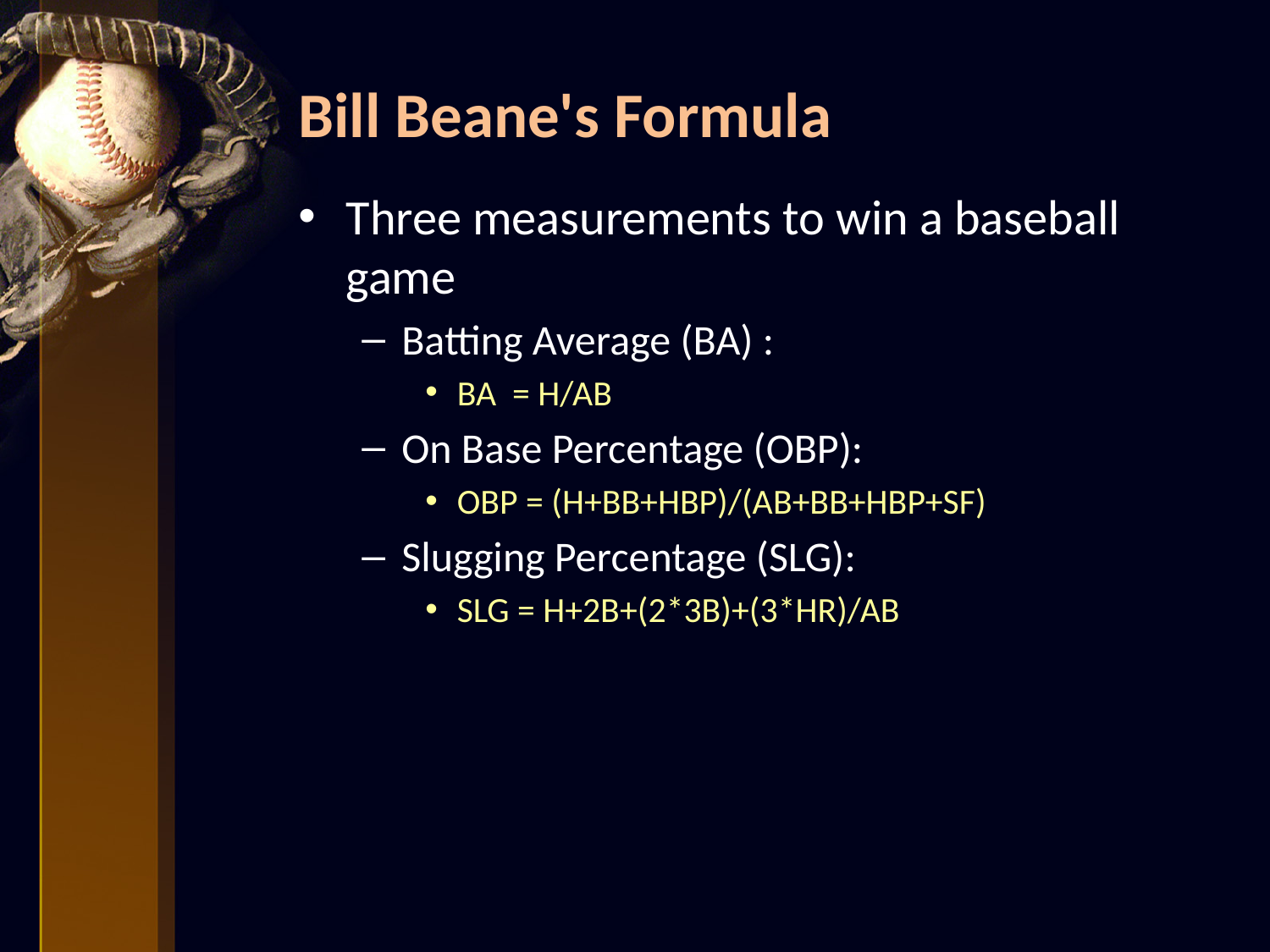

# Bill Beane's Formula
Three measurements to win a baseball game
Batting Average (BA) :
BA  = H/AB
On Base Percentage (OBP):
OBP = (H+BB+HBP)/(AB+BB+HBP+SF)
Slugging Percentage (SLG):
SLG = H+2B+(2*3B)+(3*HR)/AB